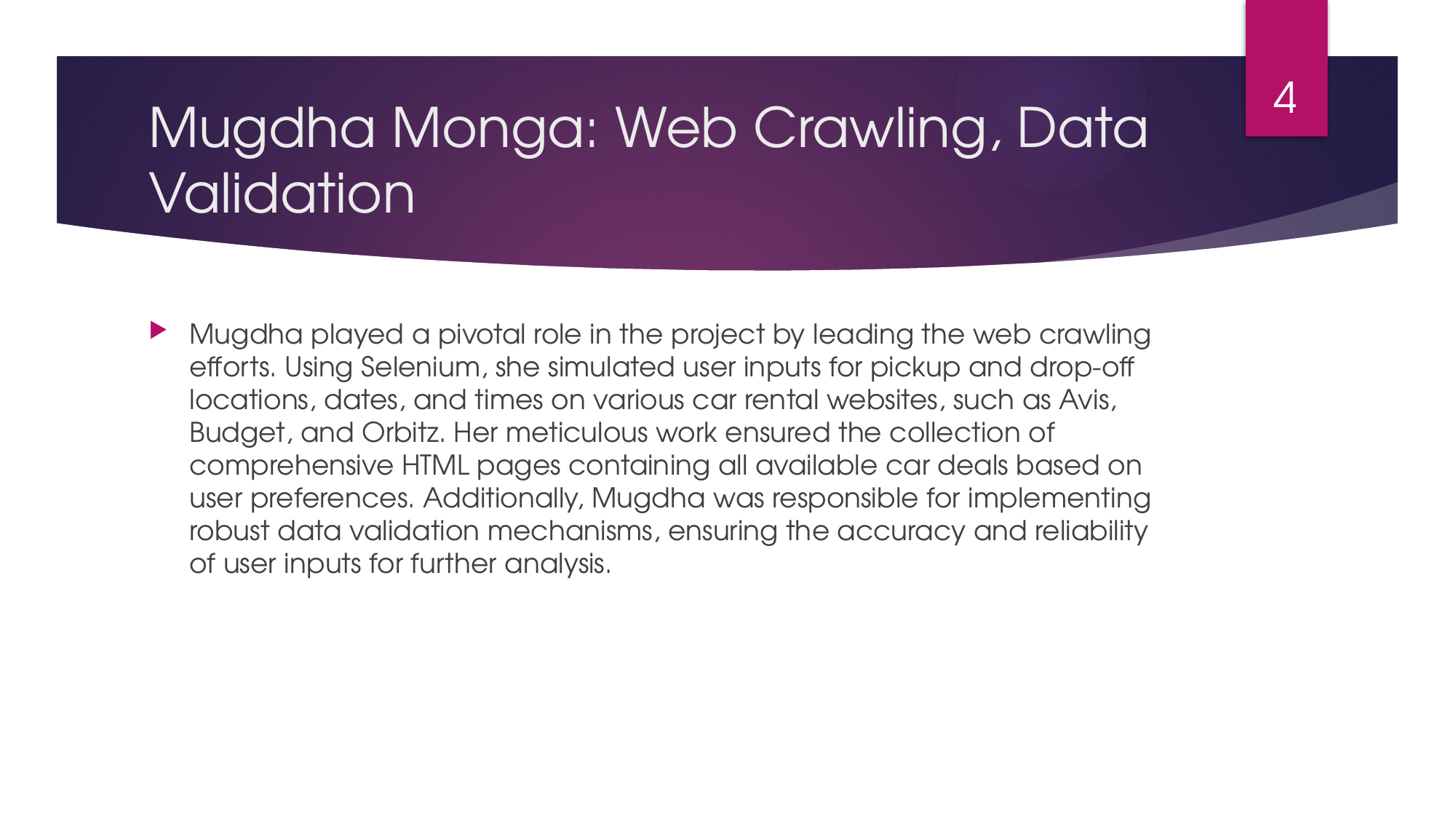

4
# Mugdha Monga: Web Crawling, Data Validation
Mugdha played a pivotal role in the project by leading the web crawling efforts. Using Selenium, she simulated user inputs for pickup and drop-off locations, dates, and times on various car rental websites, such as Avis, Budget, and Orbitz. Her meticulous work ensured the collection of comprehensive HTML pages containing all available car deals based on user preferences. Additionally, Mugdha was responsible for implementing robust data validation mechanisms, ensuring the accuracy and reliability of user inputs for further analysis.